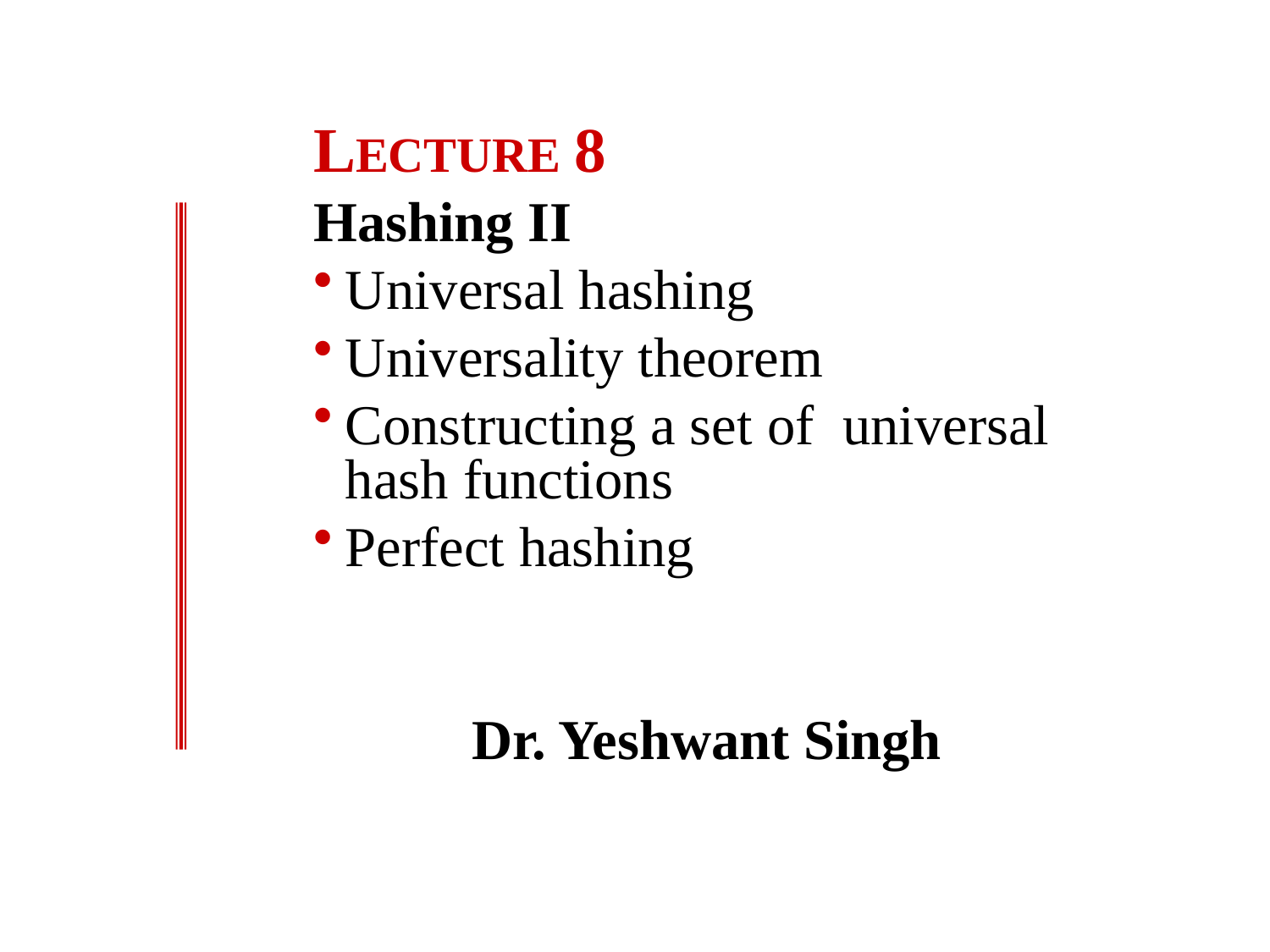

LECTURE 8
Hashing II
Universal hashing
Universality theorem
Constructing a set of  universal hash functions
Perfect hashing

		Dr. Yeshwant Singh